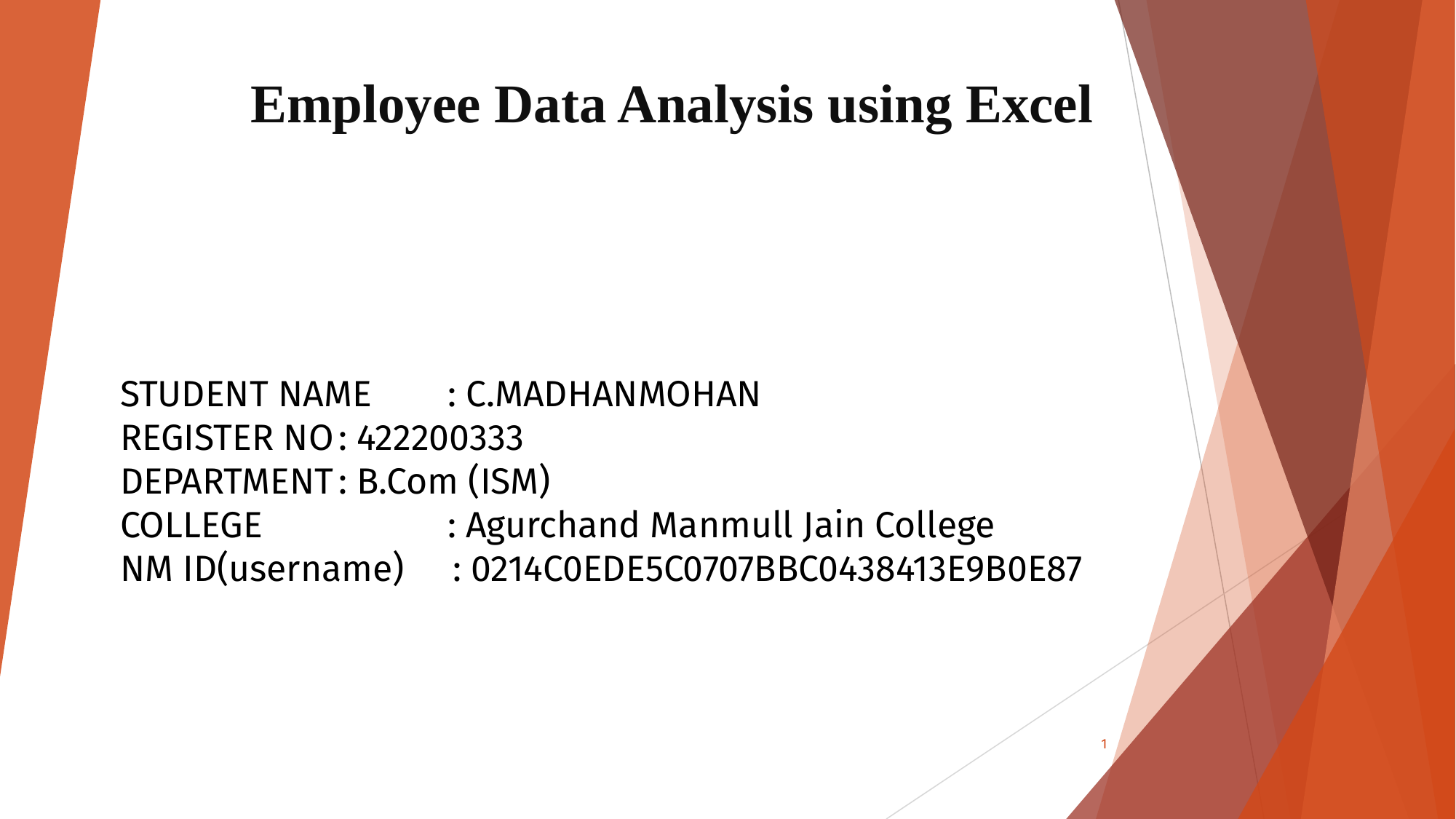

# Employee Data Analysis using Excel
STUDENT NAME	: C.MADHANMOHAN
REGISTER NO	: 422200333
DEPARTMENT	: B.Com (ISM)
COLLEGE		: Agurchand Manmull Jain College
NM ID(username)     : 0214C0EDE5C0707BBC0438413E9B0E87
1